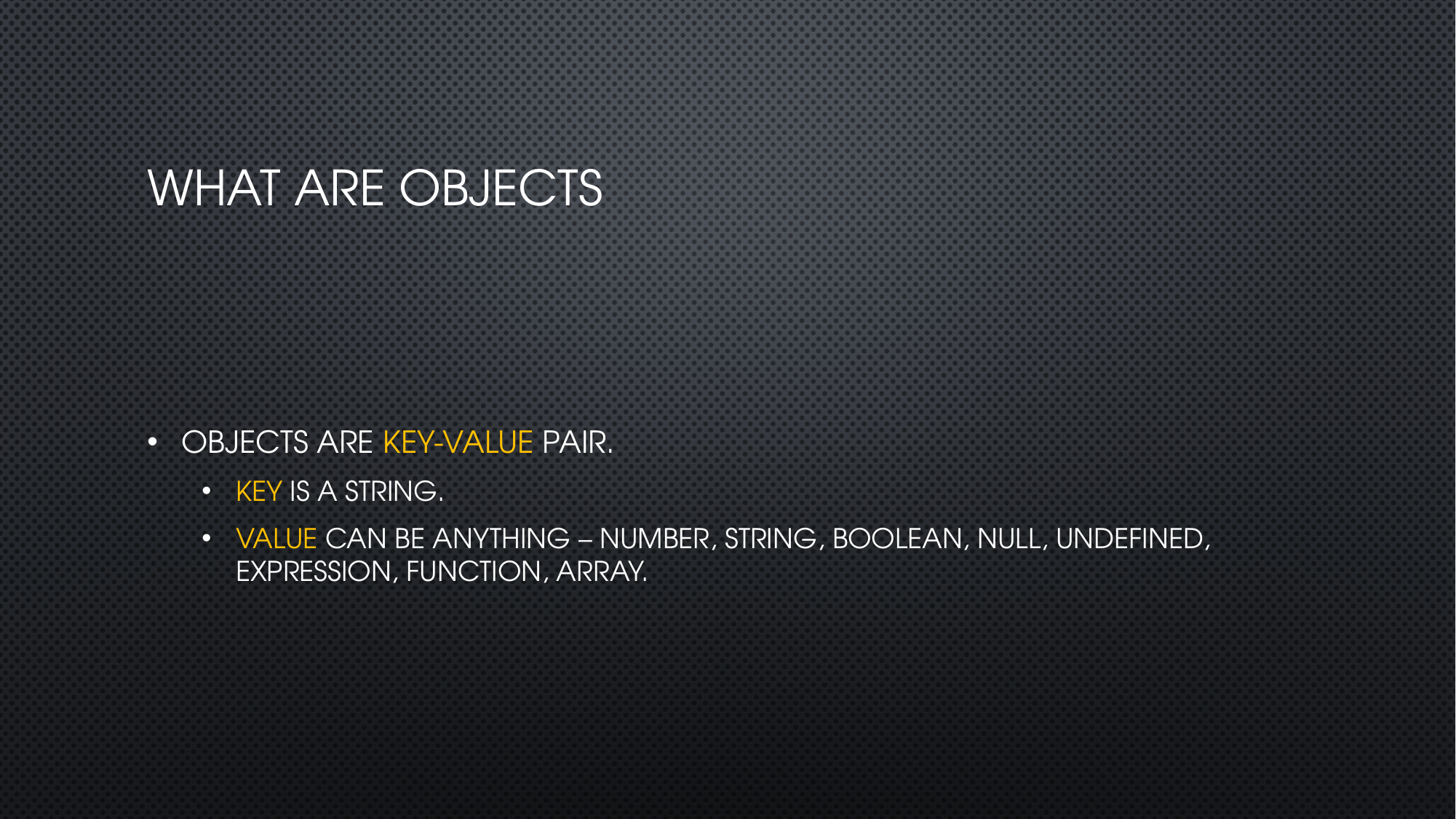

# What are Objects
Objects are Key-value pair.
Key is a string.
Value can be anything – Number, String, Boolean, Null, Undefined, expression, Function, array.